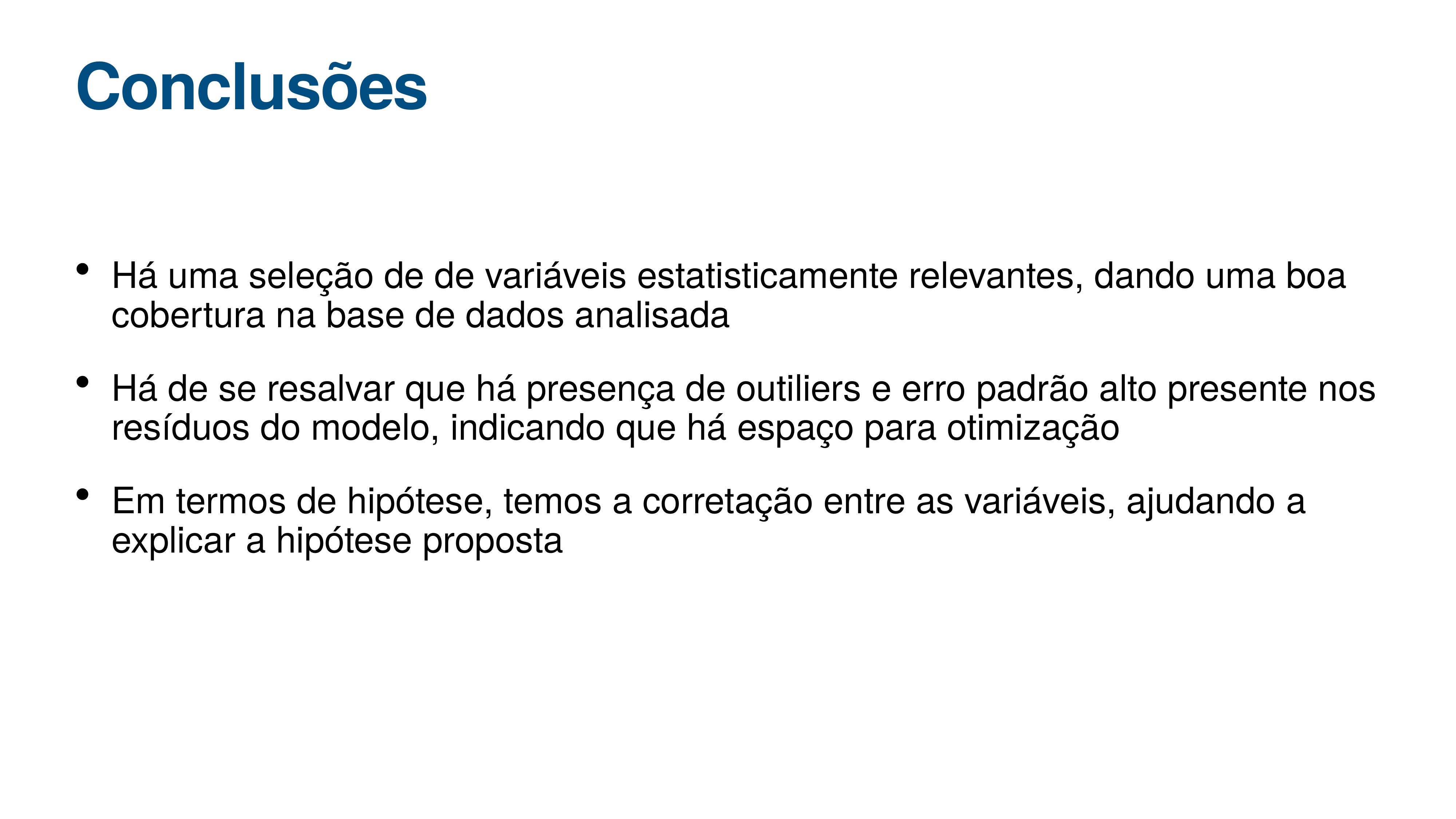

# Conclusões

Há uma seleção de de variáveis estatisticamente relevantes, dando uma boa cobertura na base de dados analisada
Há de se resalvar que há presença de outiliers e erro padrão alto presente nos resíduos do modelo, indicando que há espaço para otimização
Em termos de hipótese, temos a corretação entre as variáveis, ajudando a explicar a hipótese proposta